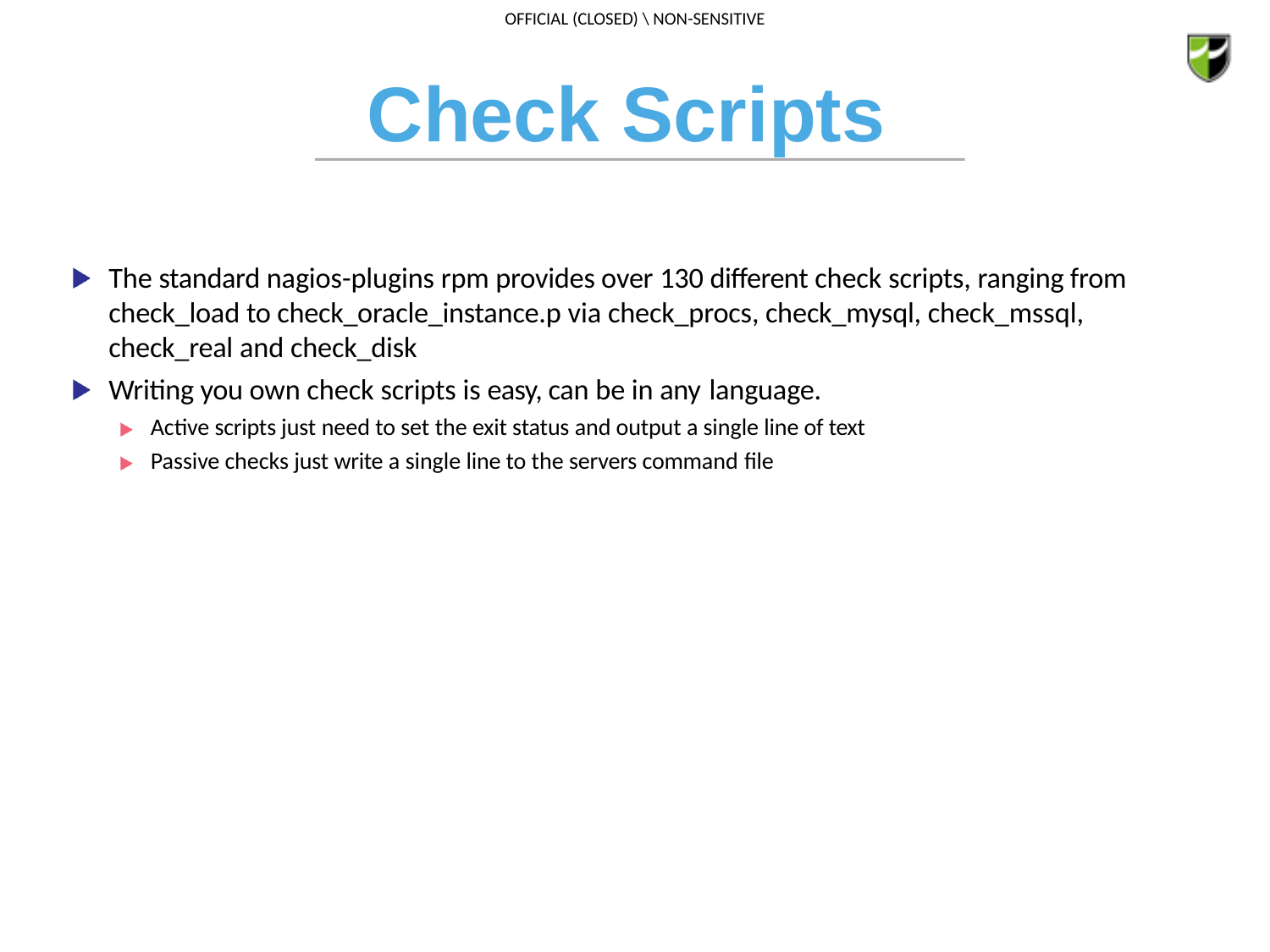

# Check Scripts
The standard nagios-plugins rpm provides over 130 different check scripts, ranging from  check_load to check_oracle_instance.p via check_procs, check_mysql, check_mssql,  check_real and check_disk
Writing you own check scripts is easy, can be in any language.
Active scripts just need to set the exit status and output a single line of text  Passive checks just write a single line to the servers command file